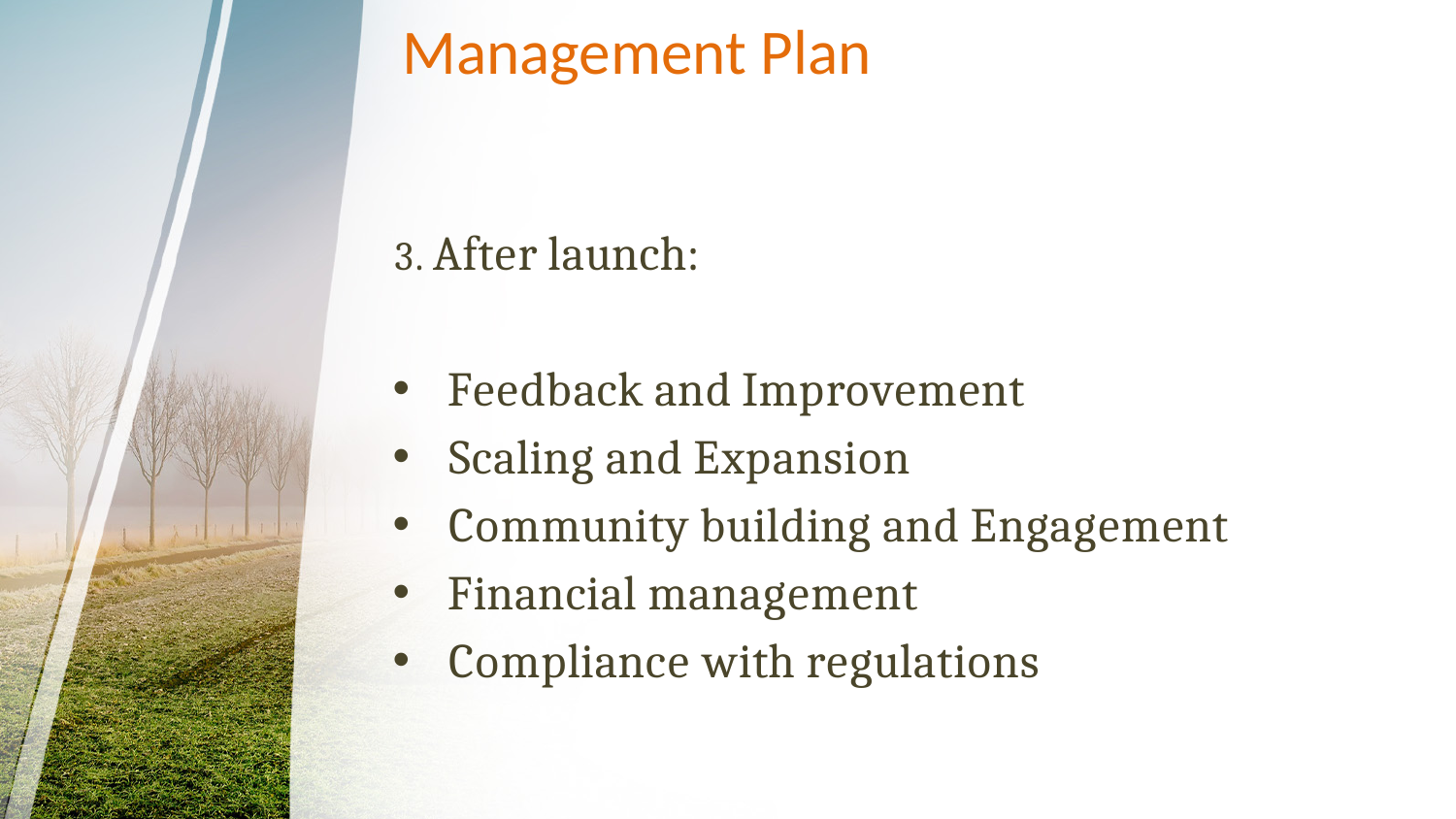

# Management Plan
3. After launch:

Feedback and Improvement
Scaling and Expansion
Community building and Engagement
Financial management
Compliance with regulations